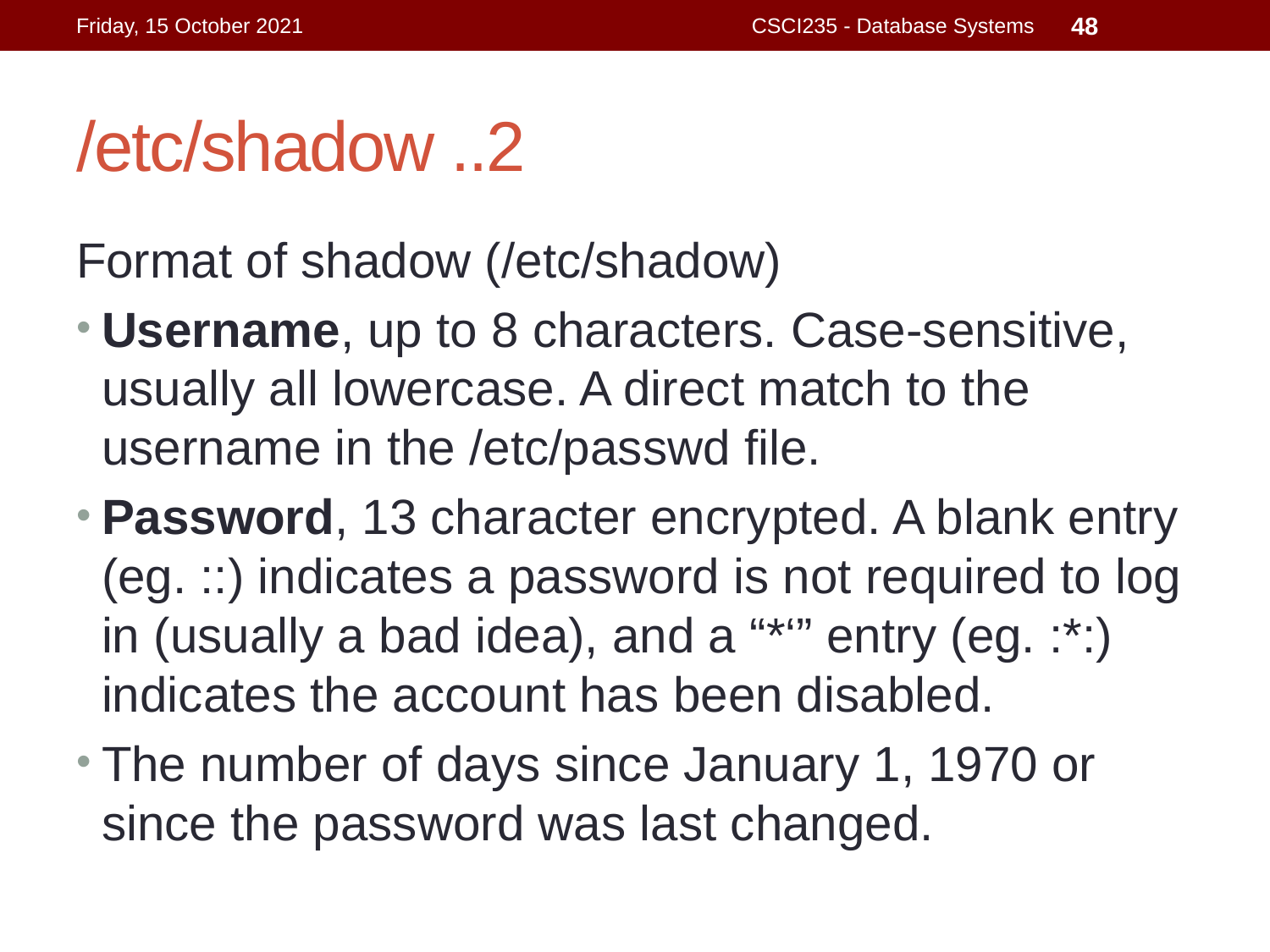

Friday, 15 October 2021
CSCI235 - Database Systems
48
# /etc/shadow ..2
Format of shadow (/etc/shadow)
Username, up to 8 characters. Case-sensitive, usually all lowercase. A direct match to the username in the /etc/passwd file.
Password, 13 character encrypted. A blank entry (eg. ::) indicates a password is not required to log in (usually a bad idea), and a “*‘” entry (eg. :*:) indicates the account has been disabled.
The number of days since January 1, 1970 or since the password was last changed.